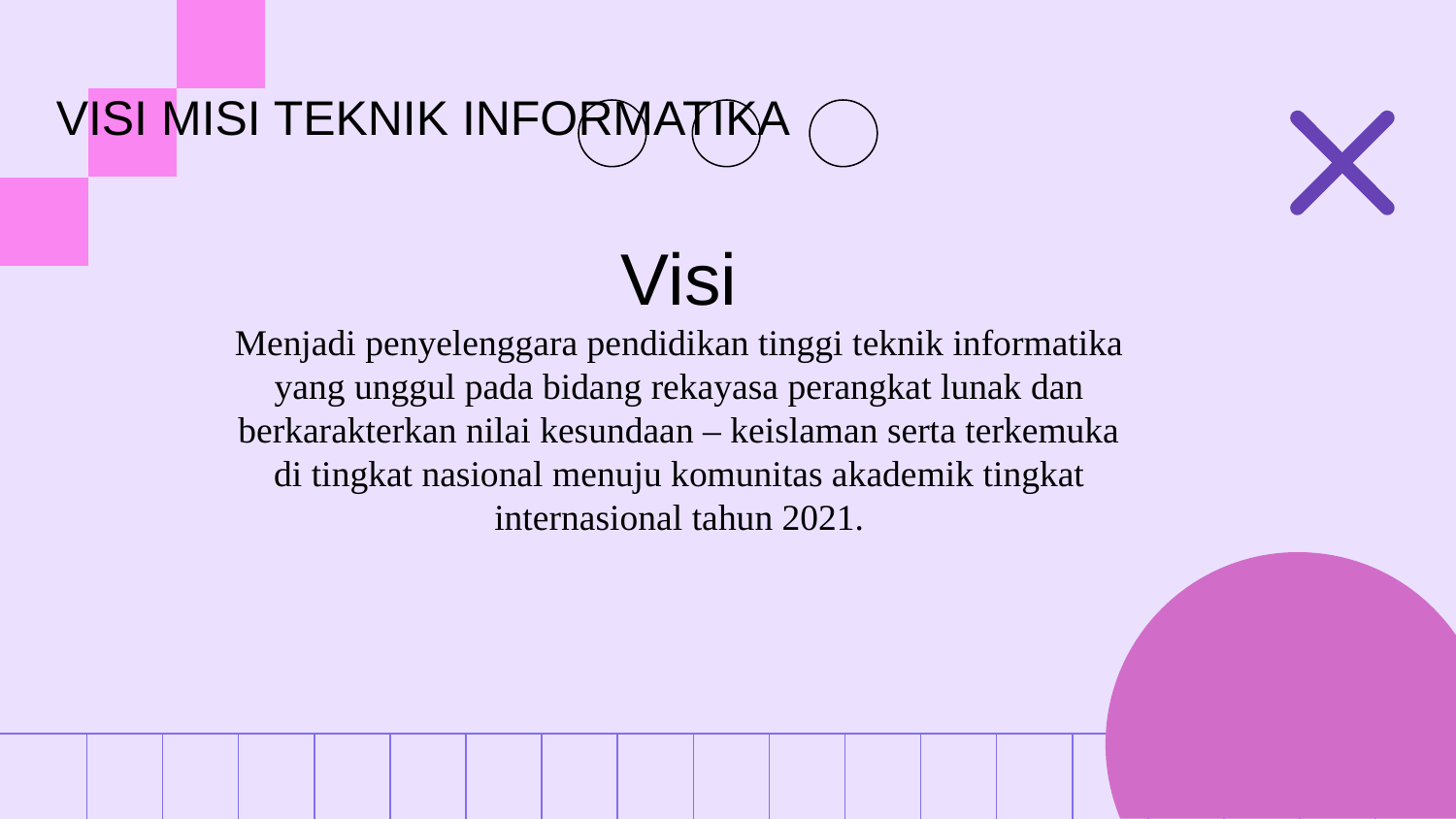

VISI MISI TEKNIK INFORMATIKA
# Visi Menjadi penyelenggara pendidikan tinggi teknik informatika yang unggul pada bidang rekayasa perangkat lunak dan berkarakterkan nilai kesundaan – keislaman serta terkemuka di tingkat nasional menuju komunitas akademik tingkat internasional tahun 2021.